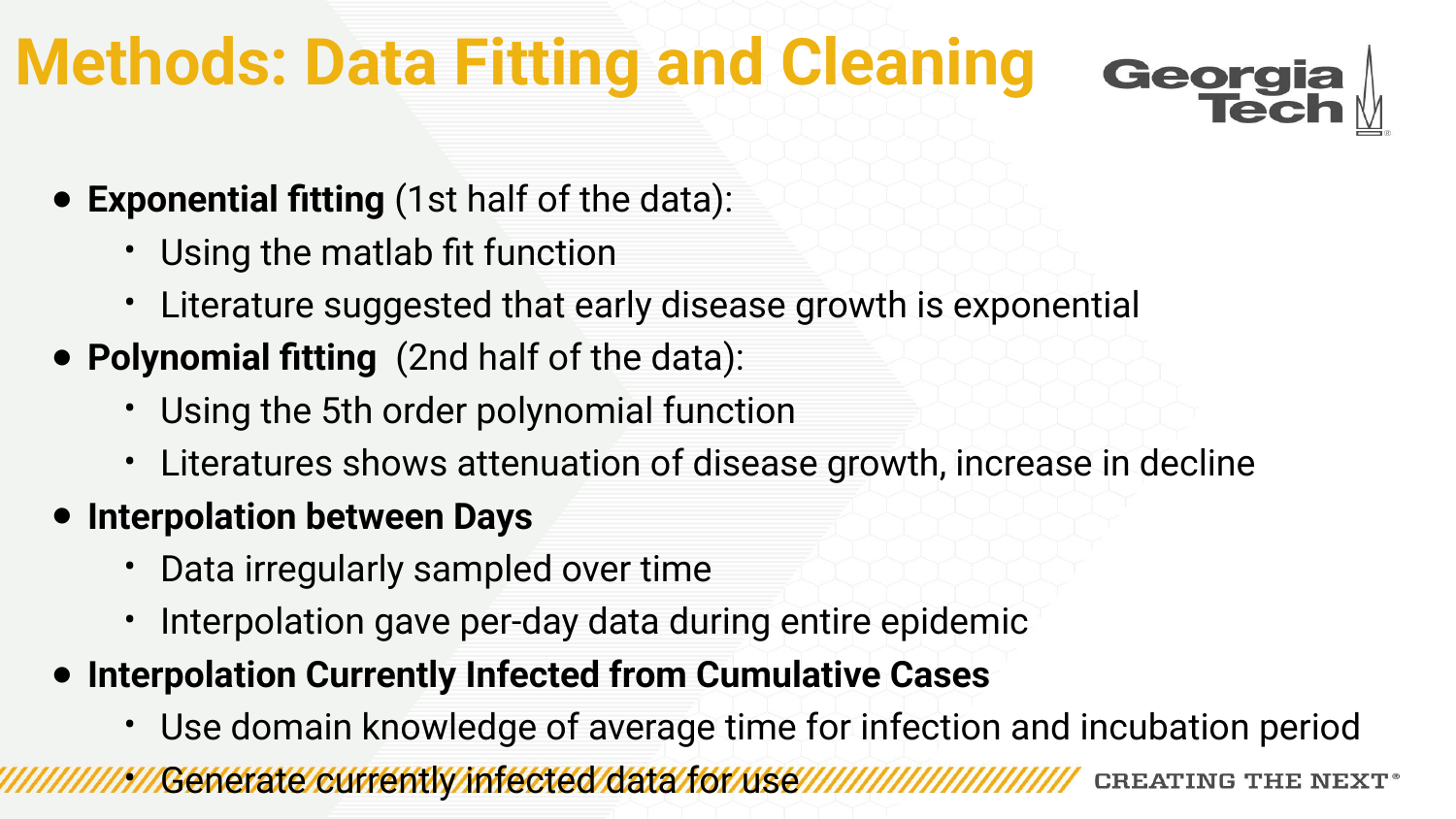

# Methods: Data Fitting and Cleaning

Exponential fitting (1st half of the data):
Using the matlab fit function
Literature suggested that early disease growth is exponential
Polynomial fitting  (2nd half of the data):
Using the 5th order polynomial function
Literatures shows attenuation of disease growth, increase in decline
Interpolation between Days
Data irregularly sampled over time
Interpolation gave per-day data during entire epidemic
Interpolation Currently Infected from Cumulative Cases
Use domain knowledge of average time for infection and incubation period
Generate currently infected data for use